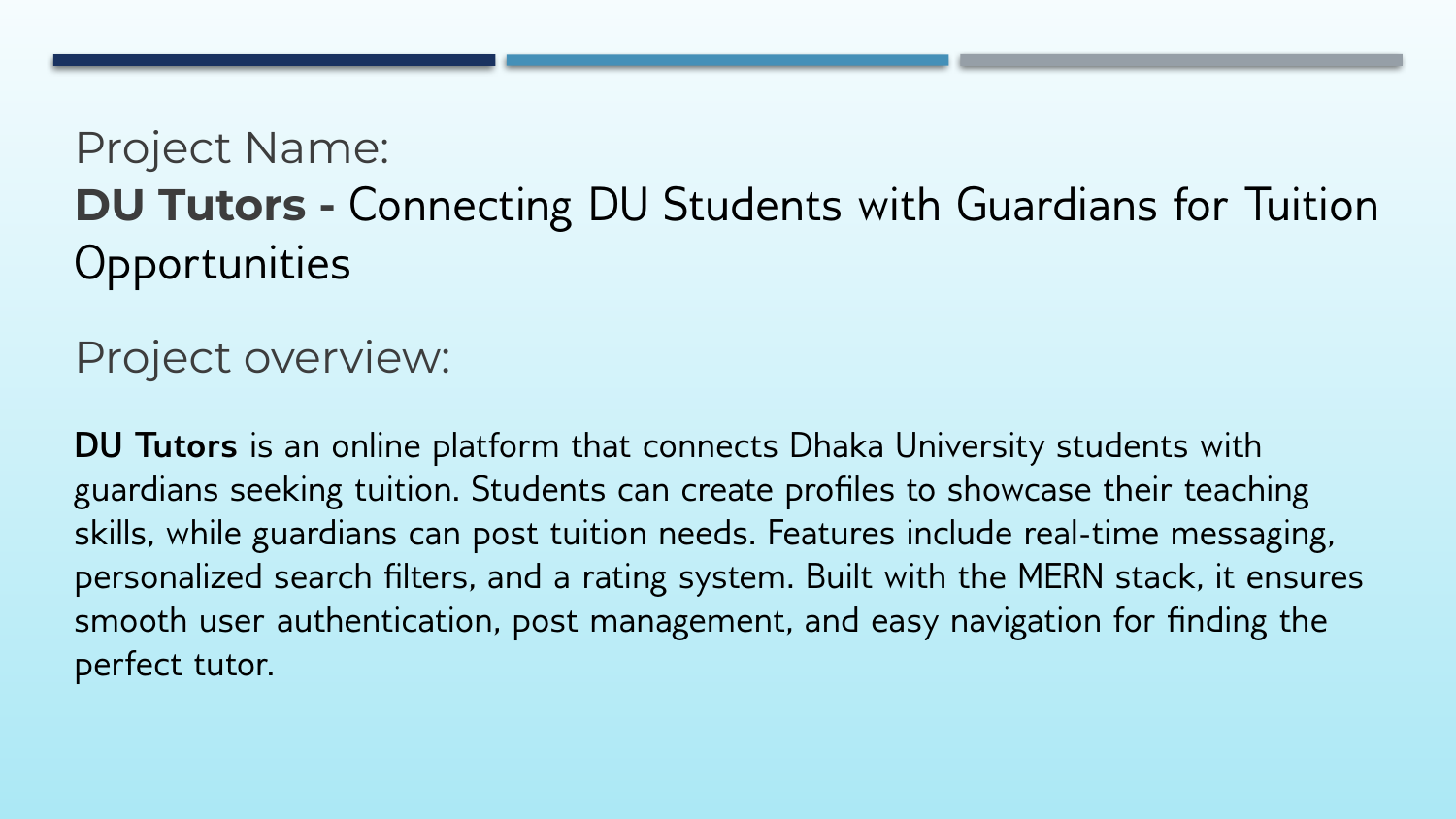

Project Name:
DU Tutors - Connecting DU Students with Guardians for Tuition Opportunities
Project overview:

DU Tutors is an online platform that connects Dhaka University students with guardians seeking tuition. Students can create profiles to showcase their teaching skills, while guardians can post tuition needs. Features include real-time messaging, personalized search filters, and a rating system. Built with the MERN stack, it ensures smooth user authentication, post management, and easy navigation for finding the perfect tutor.